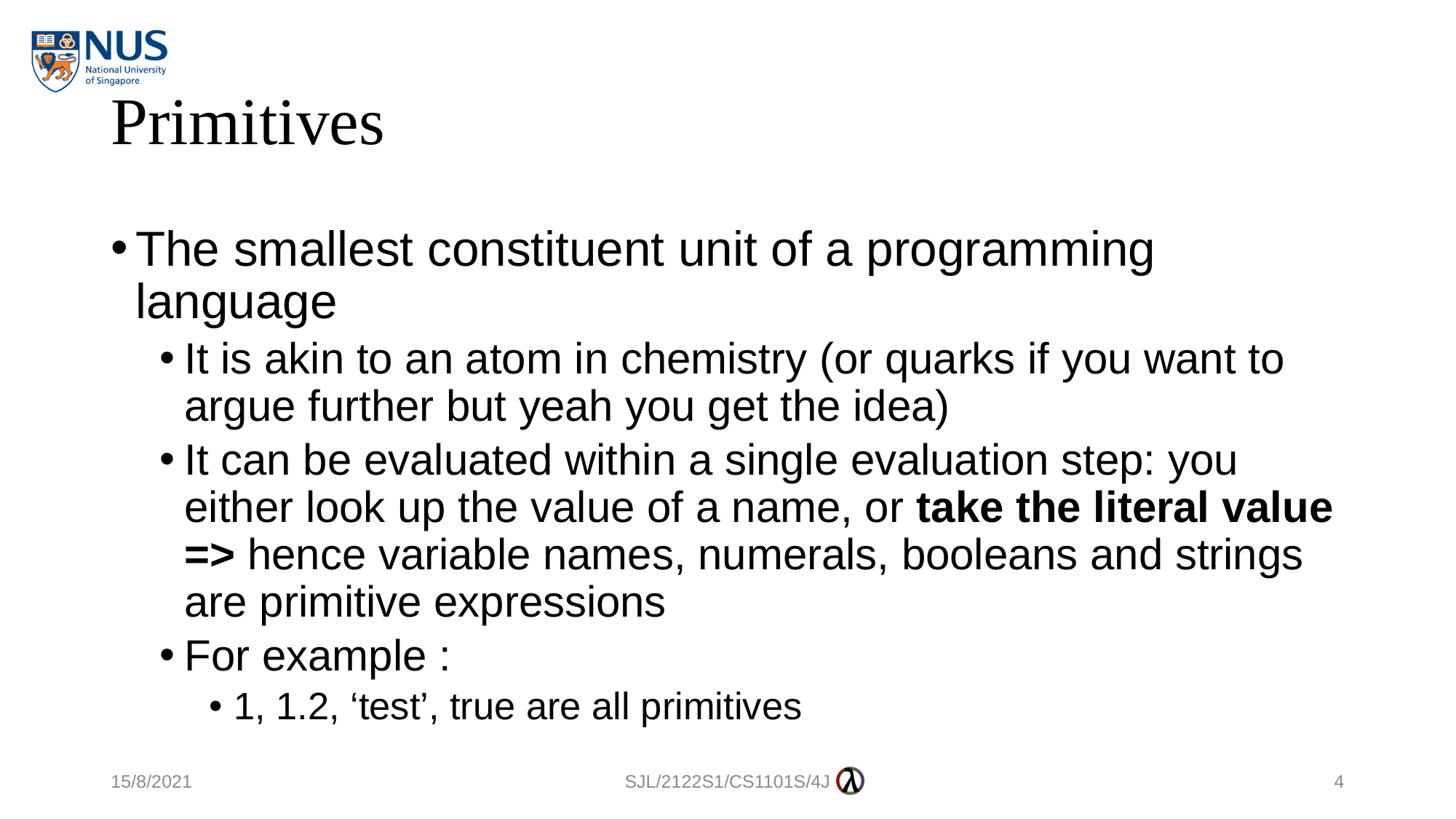

# Primitives
The smallest constituent unit of a programming language
It is akin to an atom in chemistry (or quarks if you want to argue further but yeah you get the idea)
It can be evaluated within a single evaluation step: you either look up the value of a name, or take the literal value => hence variable names, numerals, booleans and strings are primitive expressions
For example :
1, 1.2, ‘test’, true are all primitives
15/8/2021
SJL/2122S1/CS1101S/4J
4